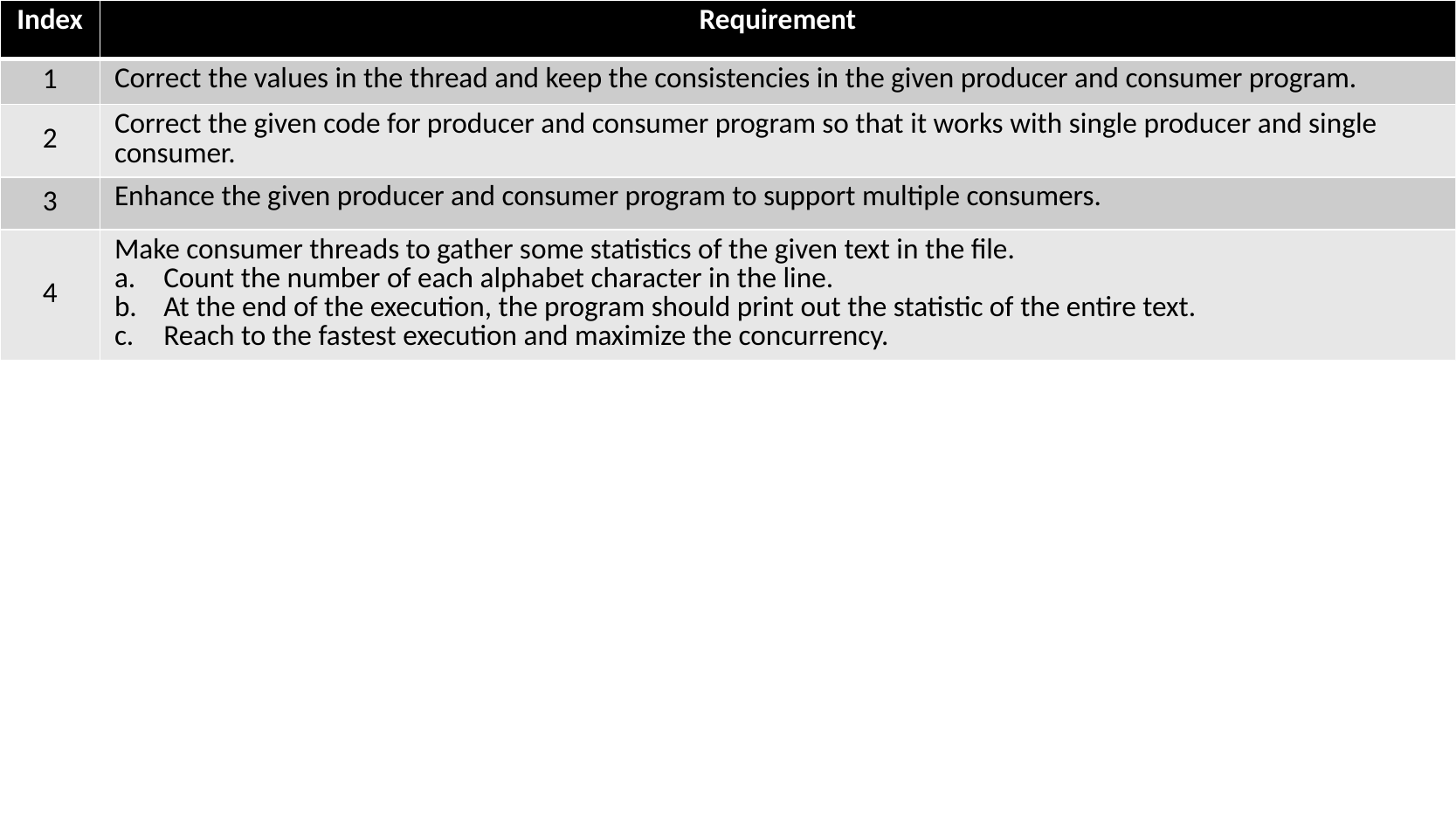

| Index | Requirement |
| --- | --- |
| 1 | Correct the values in the thread and keep the consistencies in the given producer and consumer program. |
| 2 | Correct the given code for producer and consumer program so that it works with single producer and single consumer. |
| 3 | Enhance the given producer and consumer program to support multiple consumers. |
| 4 | Make consumer threads to gather some statistics of the given text in the file. Count the number of each alphabet character in the line. At the end of the execution, the program should print out the statistic of the entire text. Reach to the fastest execution and maximize the concurrency. |